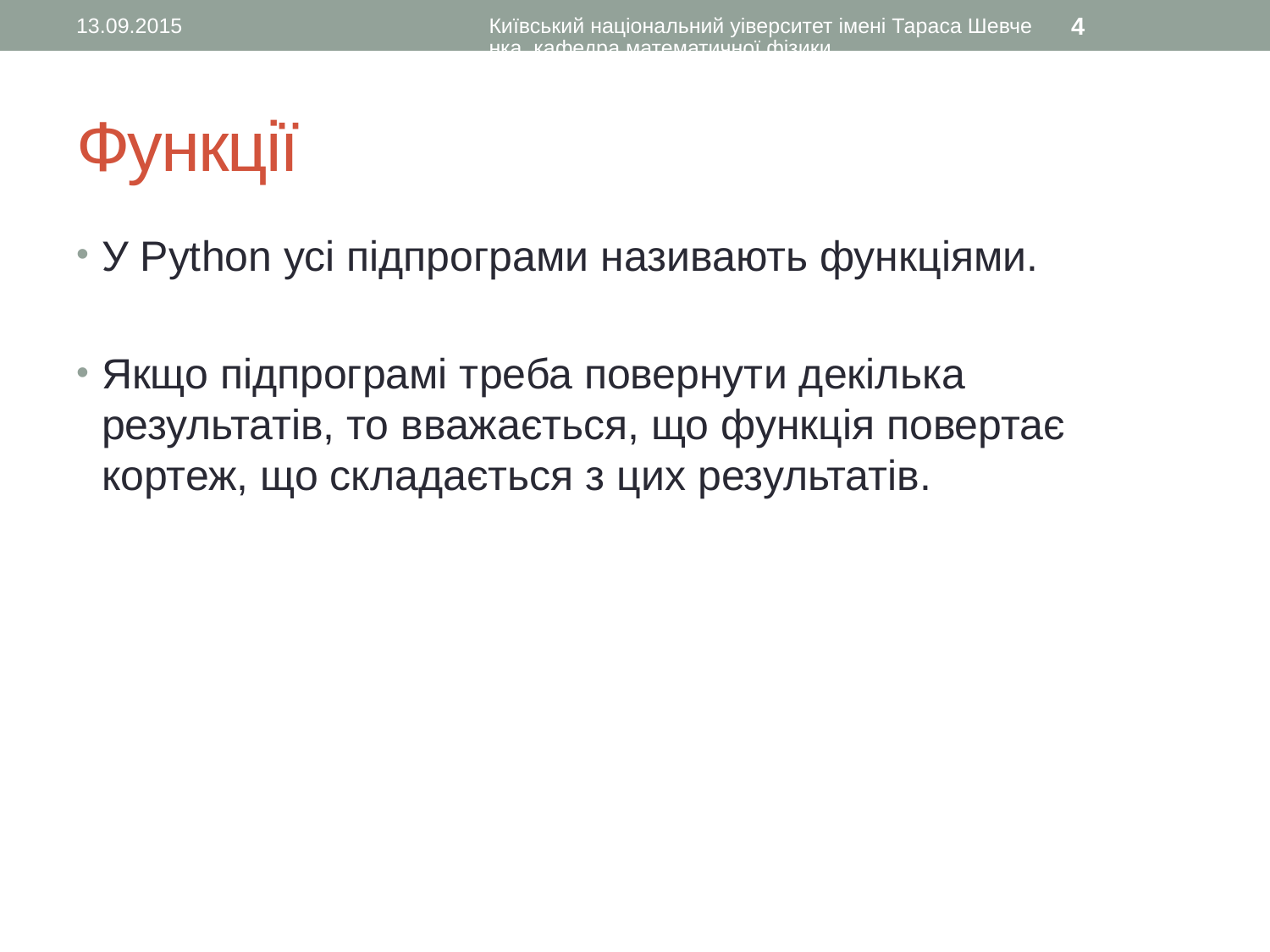

13.09.2015
Київський національний уіверситет імені Тараса Шевченка, кафедра математичної фізики
4
# Функції
У Python усі підпрограми називають функціями.

Якщо підпрограмі треба повернути декілька результатів, то вважається, що функція повертає кортеж, що складається з цих результатів.